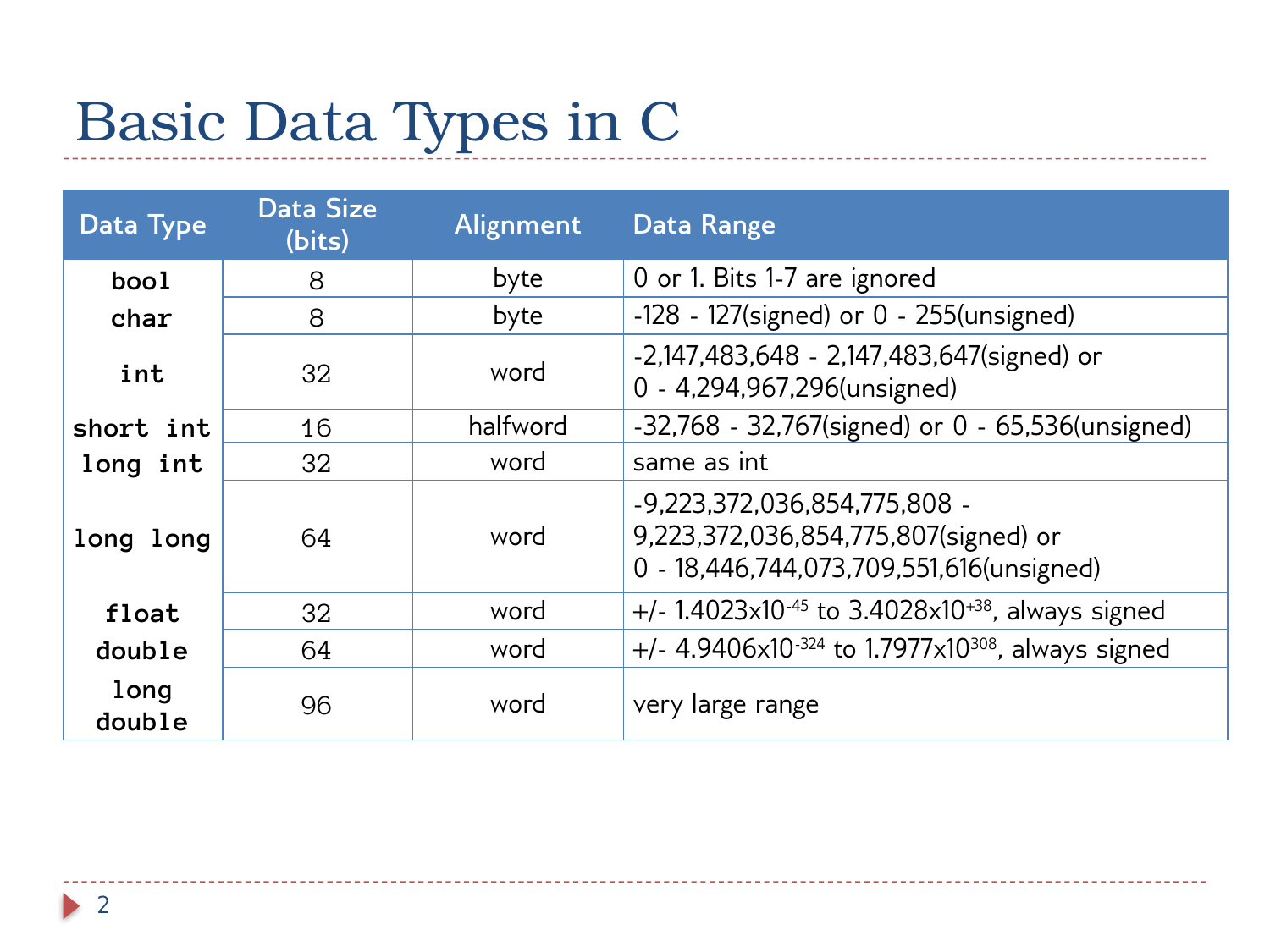

# Basic Data Types in C
| Data Type | Data Size (bits) | Alignment | Data Range |
| --- | --- | --- | --- |
| bool | 8 | byte | 0 or 1. Bits 1-7 are ignored |
| char | 8 | byte | -128 - 127(signed) or 0 - 255(unsigned) |
| int | 32 | word | -2,147,483,648 - 2,147,483,647(signed) or 0 - 4,294,967,296(unsigned) |
| short int | 16 | halfword | -32,768 - 32,767(signed) or 0 - 65,536(unsigned) |
| long int | 32 | word | same as int |
| long long | 64 | word | -9,223,372,036,854,775,808 - 9,223,372,036,854,775,807(signed) or 0 - 18,446,744,073,709,551,616(unsigned) |
| float | 32 | word | +/- 1.4023x10-45 to 3.4028x10+38, always signed |
| double | 64 | word | +/- 4.9406x10-324 to 1.7977x10308, always signed |
| long double | 96 | word | very large range |
2